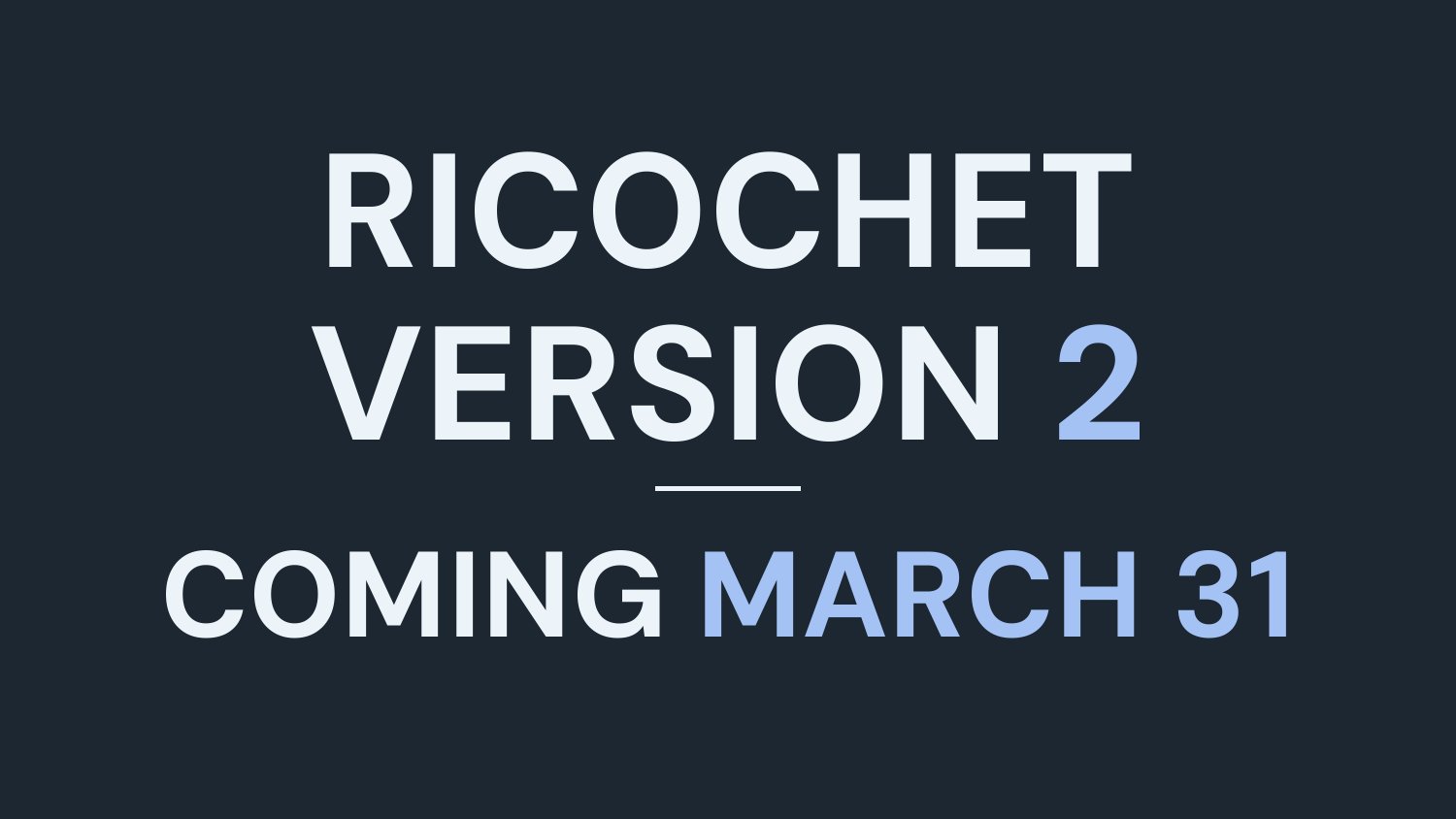

# RICOCHET
VERSION 2
COMING MARCH 31